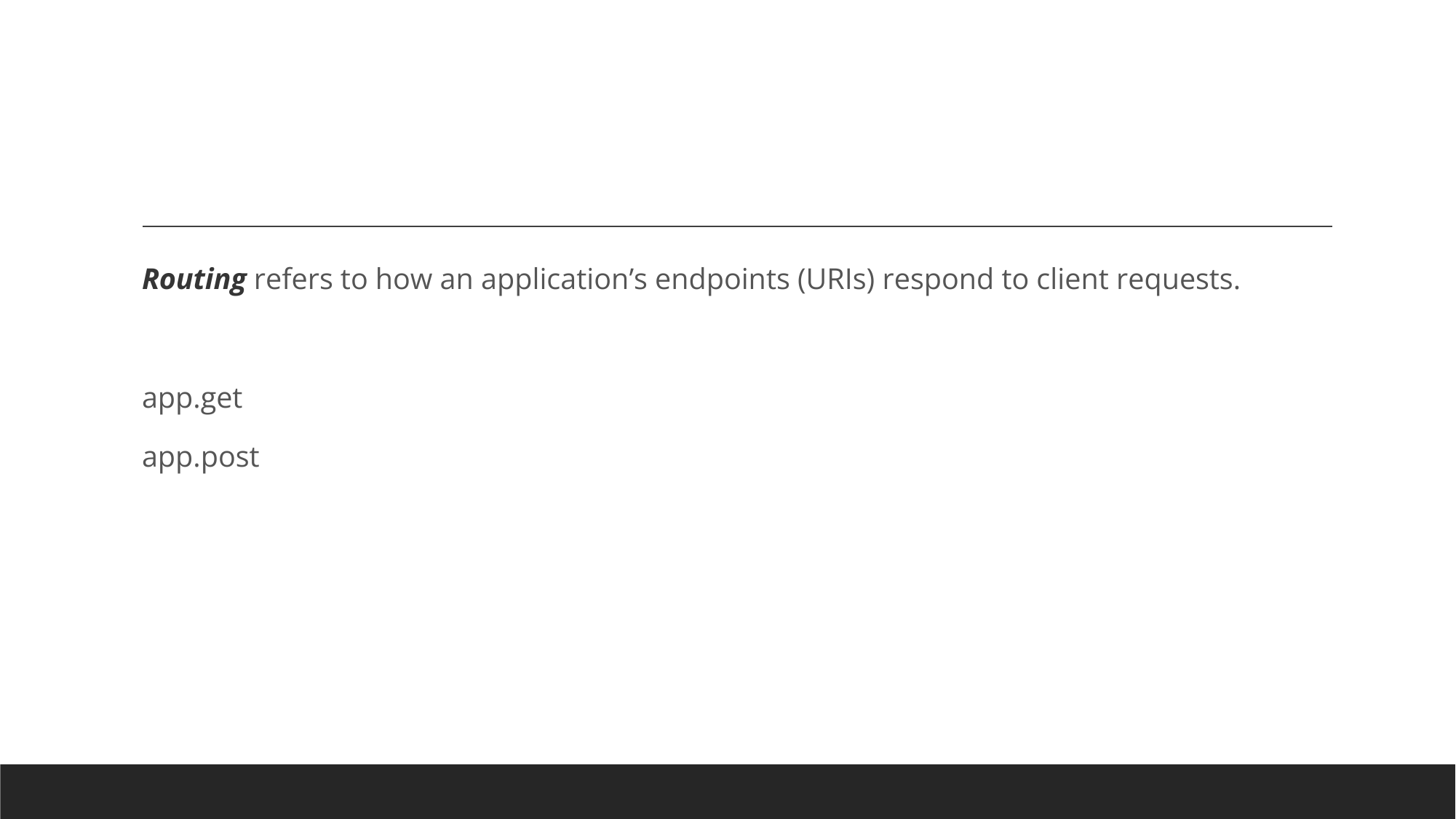

#
Routing refers to how an application’s endpoints (URIs) respond to client requests.

app.get
app.post